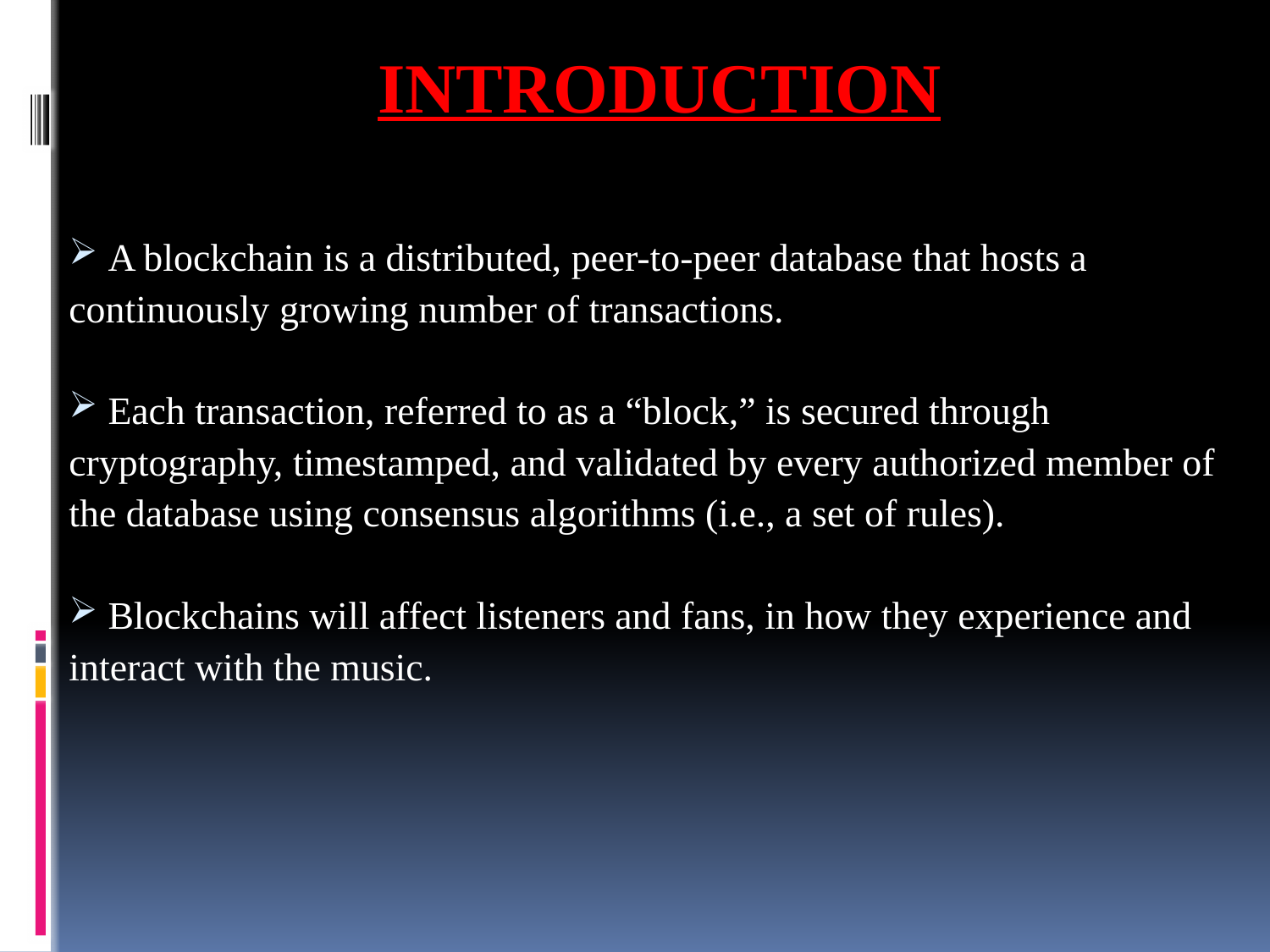

A blockchain is a distributed, peer-to-peer database that hosts a continuously growing number of transactions.

 Each transaction, referred to as a “block,” is secured through cryptography, timestamped, and validated by every authorized member of the database using consensus algorithms (i.e., a set of rules).

 Blockchains will affect listeners and fans, in how they experience and interact with the music.

# INTRODUCTION